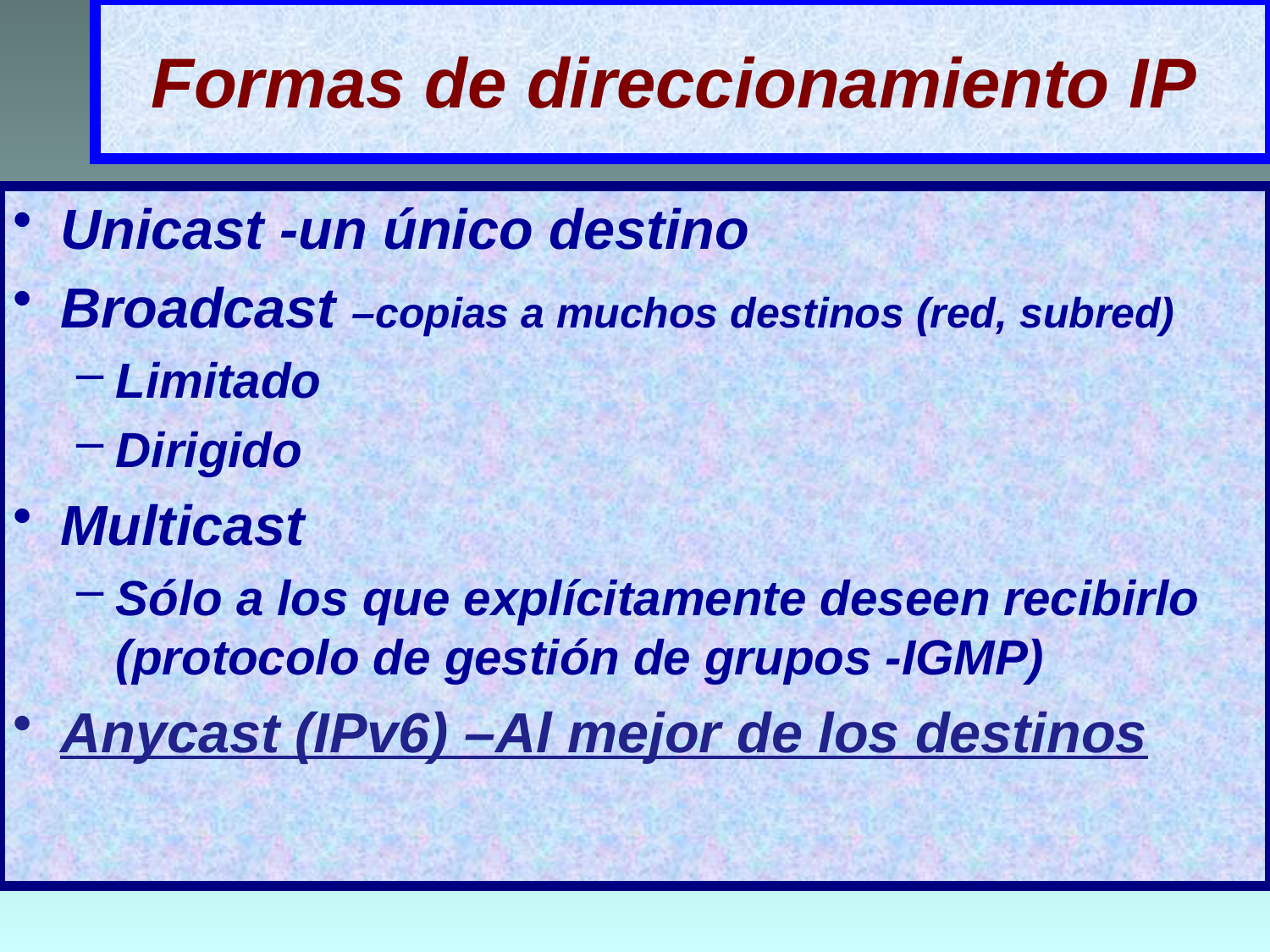

# Formas de direccionamiento IP
Unicast -un único destino
Broadcast –copias a muchos destinos (red, subred)
Limitado
Dirigido
Multicast
Sólo a los que explícitamente deseen recibirlo (protocolo de gestión de grupos -IGMP)
Anycast (IPv6) –Al mejor de los destinos